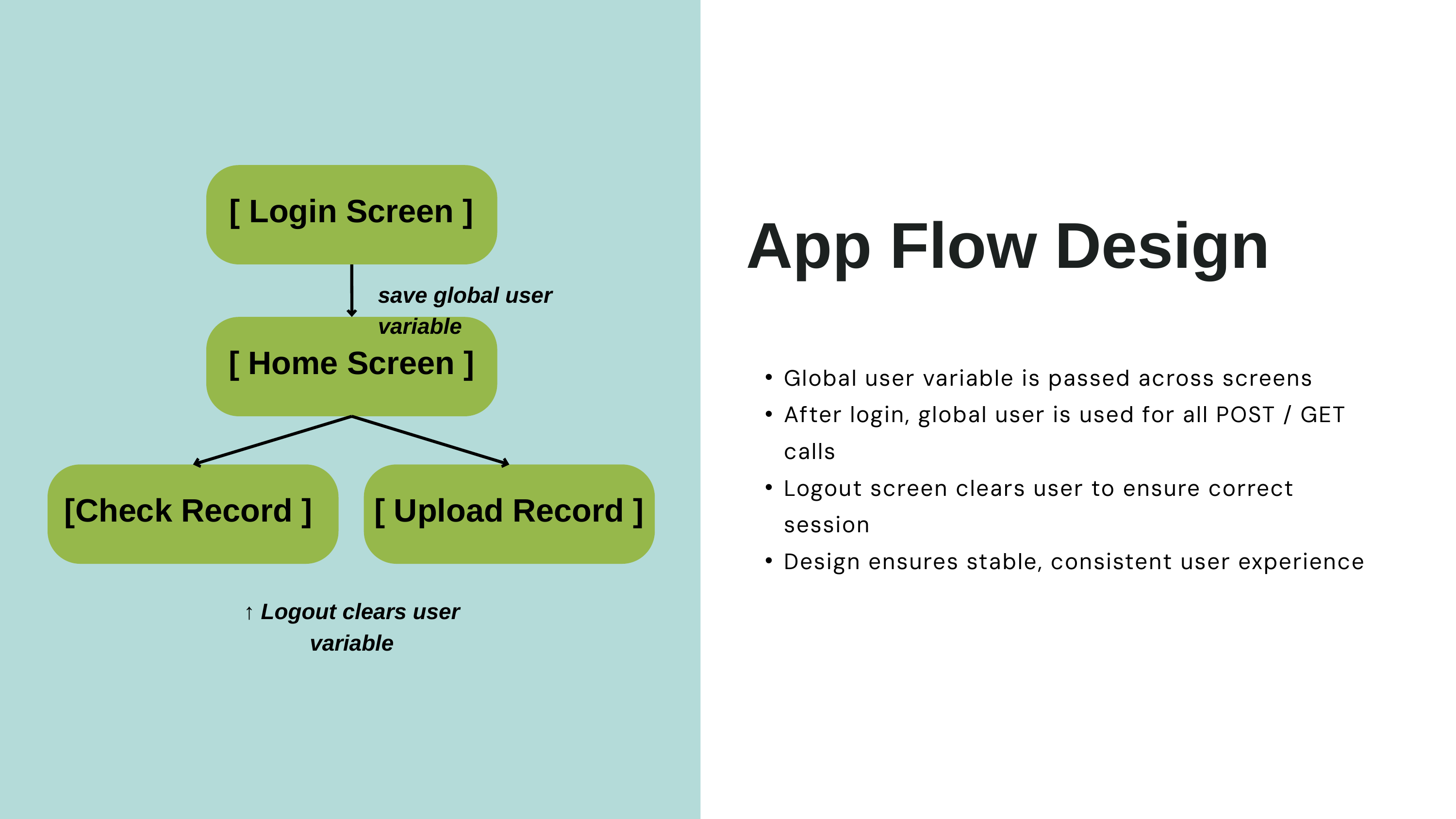

[ Login Screen ]
App Flow Design

save global user variable

[ Home Screen ]
Global user variable is passed across screens
After login, global user is used for all POST / GET calls
Logout screen clears user to ensure correct session
Design ensures stable, consistent user experience

[Check Record ]

[ Upload Record ]
↑ Logout clears user variable